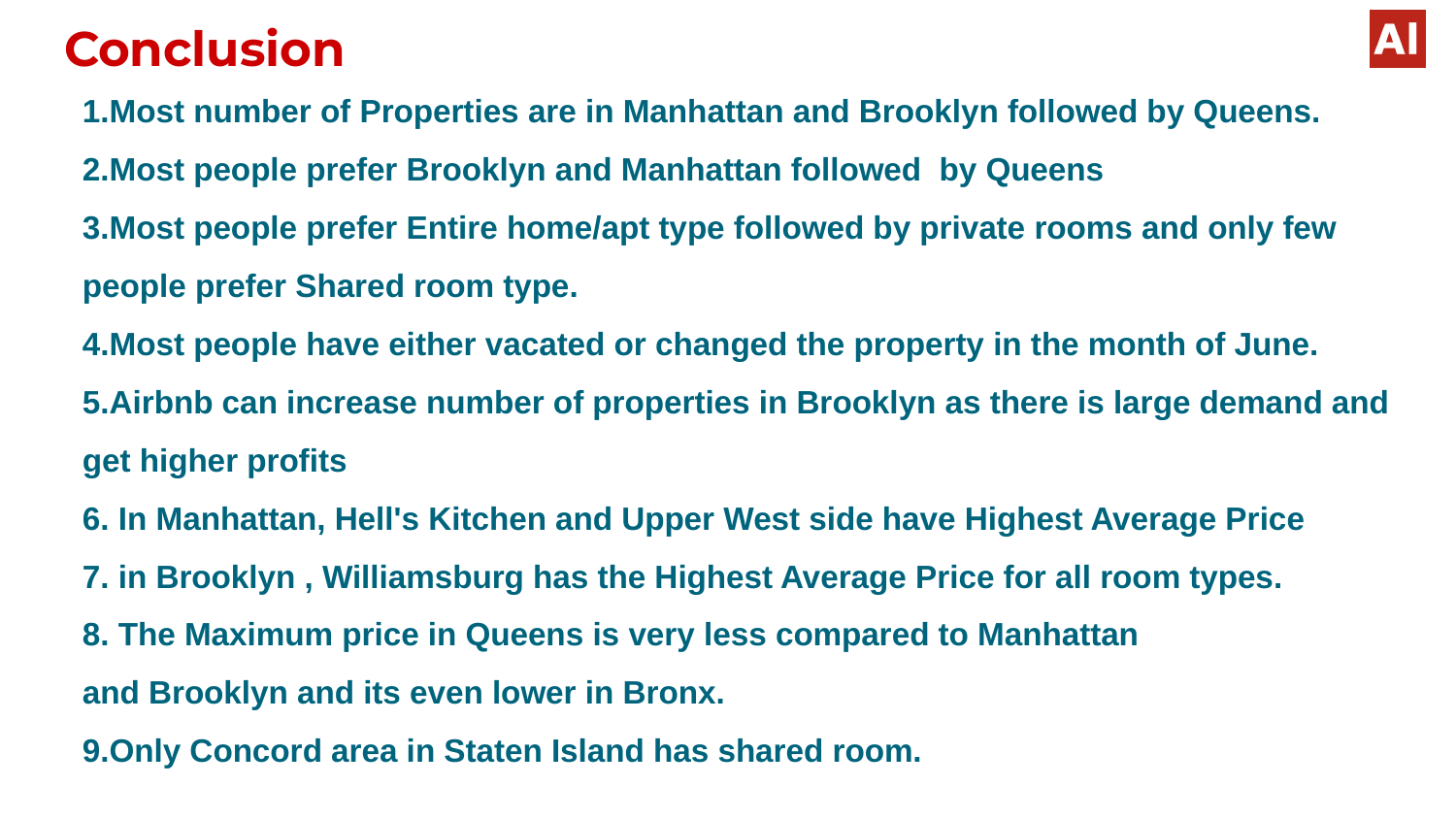

# Conclusion
1.Most number of Properties are in Manhattan and Brooklyn followed by Queens.
2.Most people prefer Brooklyn and Manhattan followed  by Queens
3.Most people prefer Entire home/apt type followed by private rooms and only few people prefer Shared room type.
4.Most people have either vacated or changed the property in the month of June.
5.Airbnb can increase number of properties in Brooklyn as there is large demand and get higher profits
6. In Manhattan, Hell's Kitchen and Upper West side have Highest Average Price
7. in Brooklyn , Williamsburg has the Highest Average Price for all room types.
8. The Maximum price in Queens is very less compared to Manhattan
and Brooklyn and its even lower in Bronx.
9.Only Concord area in Staten Island has shared room.